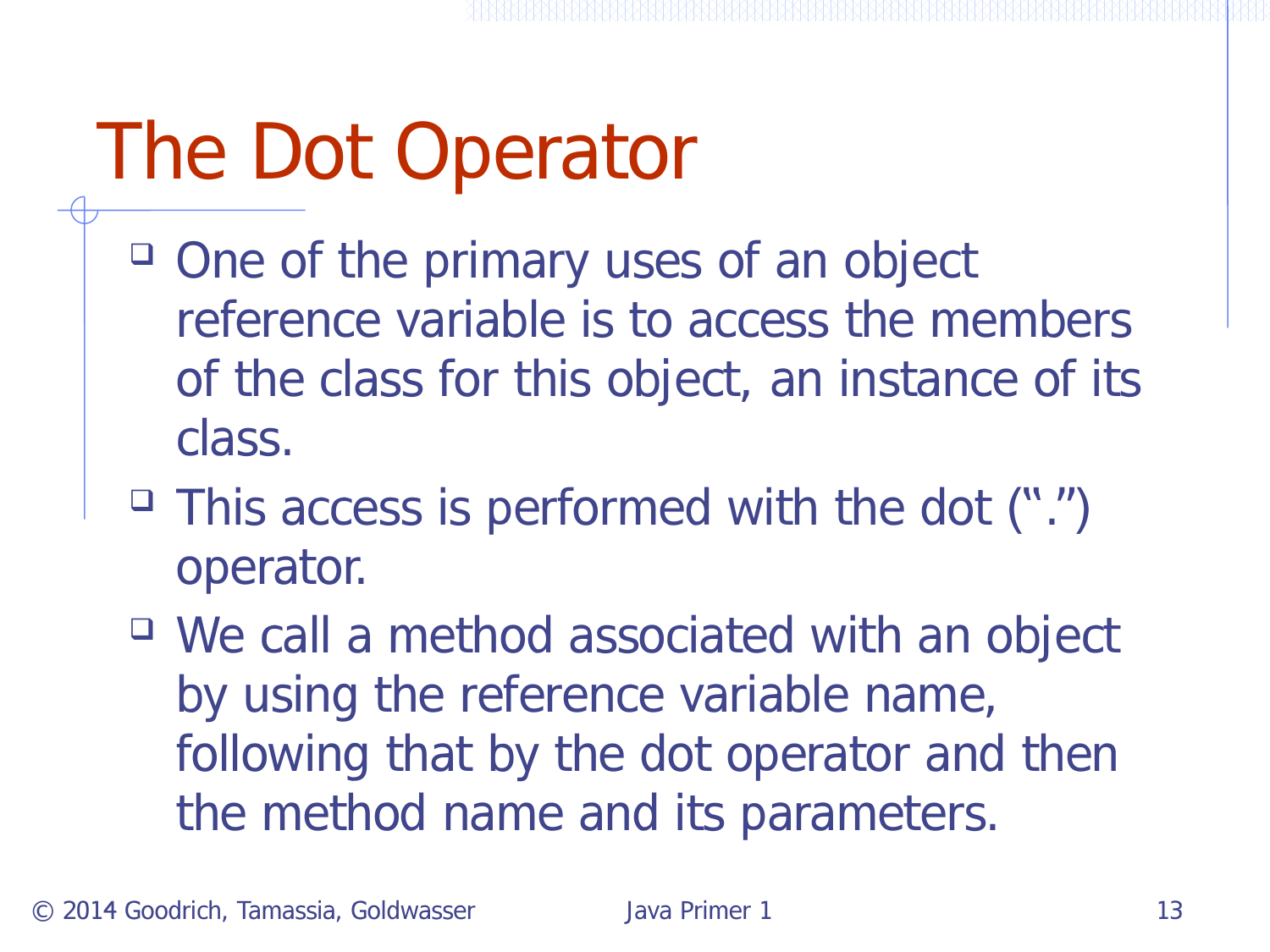

# The Dot Operator
One of the primary uses of an object reference variable is to access the members of the class for this object, an instance of its class.
This access is performed with the dot (“.”) operator.
We call a method associated with an object by using the reference variable name, following that by the dot operator and then the method name and its parameters.
© 2014 Goodrich, Tamassia, Goldwasser
Java Primer 1
13